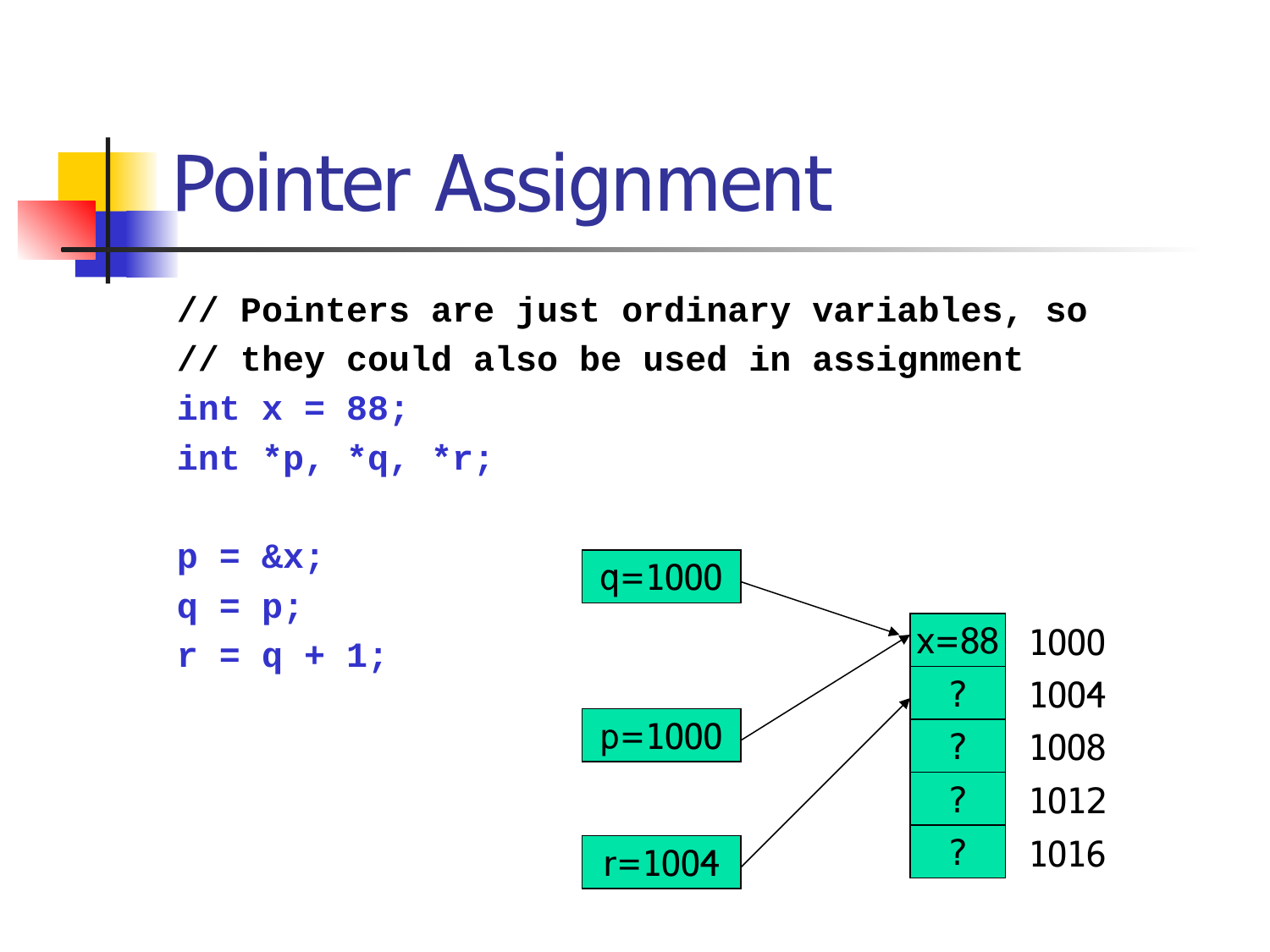

# Pointer Assignment
// Pointers are just ordinary variables, so
// they could also be used in assignment
int x = 88;
int *p, *q, *r;

p = &x;
q = p;
r = q + 1;
q=1000

x=88
1000

?
1004

p=1000
?
1008
?
1012
?
1016
r=1004